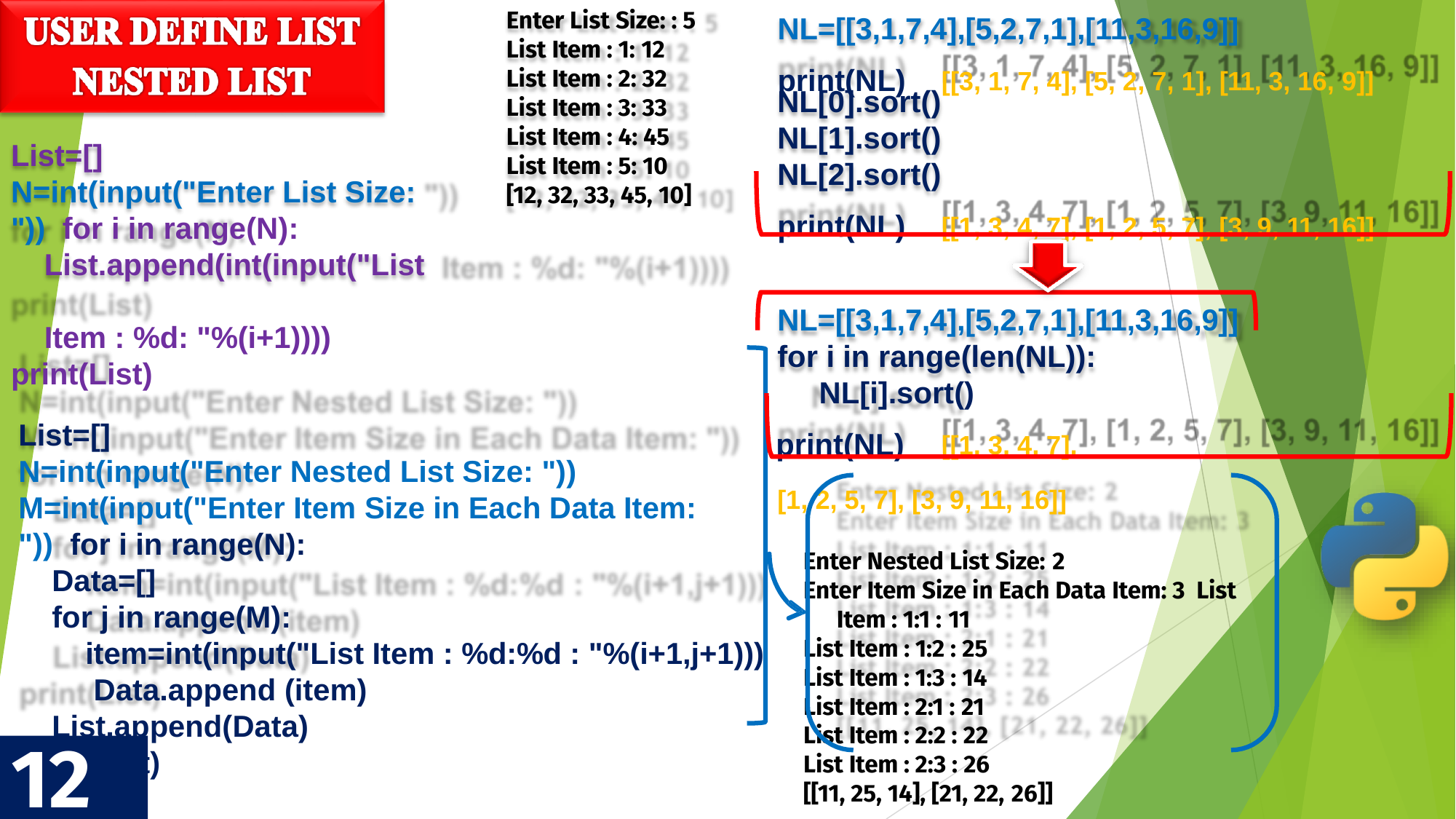

Enter List Size: : 5  List Item : 1: 12
List Item : 2: 32
List Item : 3: 33
List Item : 4: 45
List Item : 5: 10
[12, 32, 33, 45, 10]
# NL=[[3,1,7,4],[5,2,7,1],[11,3,16,9]]
print(NL)	[[3, 1, 7, 4], [5, 2, 7, 1], [11, 3, 16, 9]]

NL[0].sort()
NL[1].sort()
NL[2].sort()
print(NL)	[[1, 3, 4, 7], [1, 2, 5, 7], [3, 9, 11, 16]]

List=[]
N=int(input("Enter List Size: "))  for i in range(N):
List.append(int(input("List	Item : %d: "%(i+1))))
print(List)
List=[]
N=int(input("Enter Nested List Size: "))  M=int(input("Enter Item Size in Each Data Item: "))  for i in range(N):
Data=[]
for j in range(M):
item=int(input("List Item : %d:%d : "%(i+1,j+1)))  Data.append (item)
List.append(Data)
print(List)

NL=[[3,1,7,4],[5,2,7,1],[11,3,16,9]]
for i in range(len(NL)):  NL[i].sort()
print(NL)	[[1, 3, 4, 7], [1, 2, 5, 7], [3, 9, 11, 16]]
Enter Nested List Size: 2
Enter Item Size in Each Data Item: 3  List Item : 1:1 : 11
List Item : 1:2 : 25
List Item : 1:3 : 14
List Item : 2:1 : 21
List Item : 2:2 : 22
List Item : 2:3 : 26
[[11, 25, 14], [21, 22, 26]]

12